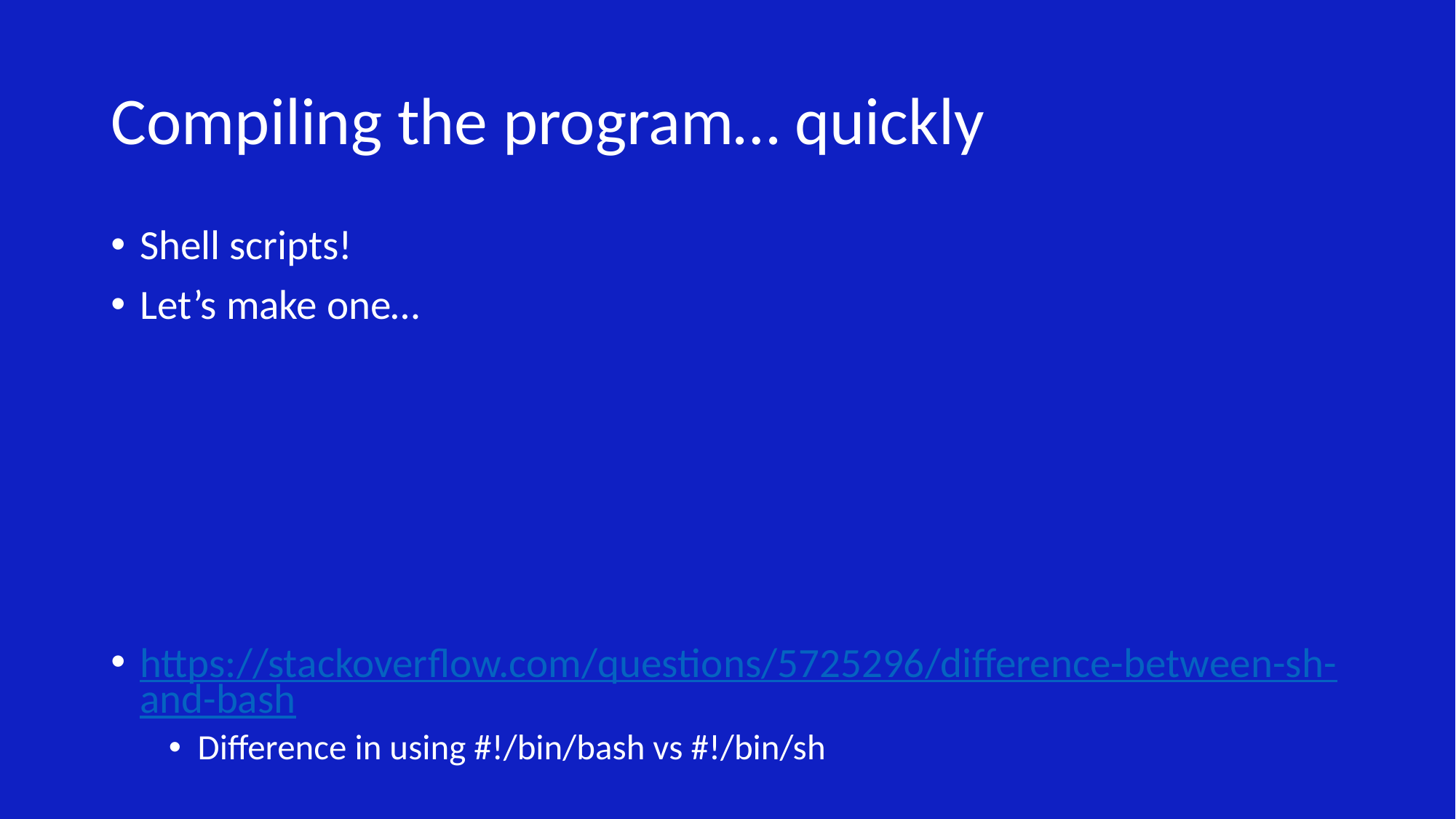

# Compiling the program… quickly
Shell scripts!
Let’s make one…

https://stackoverflow.com/questions/5725296/difference-between-sh-and-bash
Difference in using #!/bin/bash vs #!/bin/sh